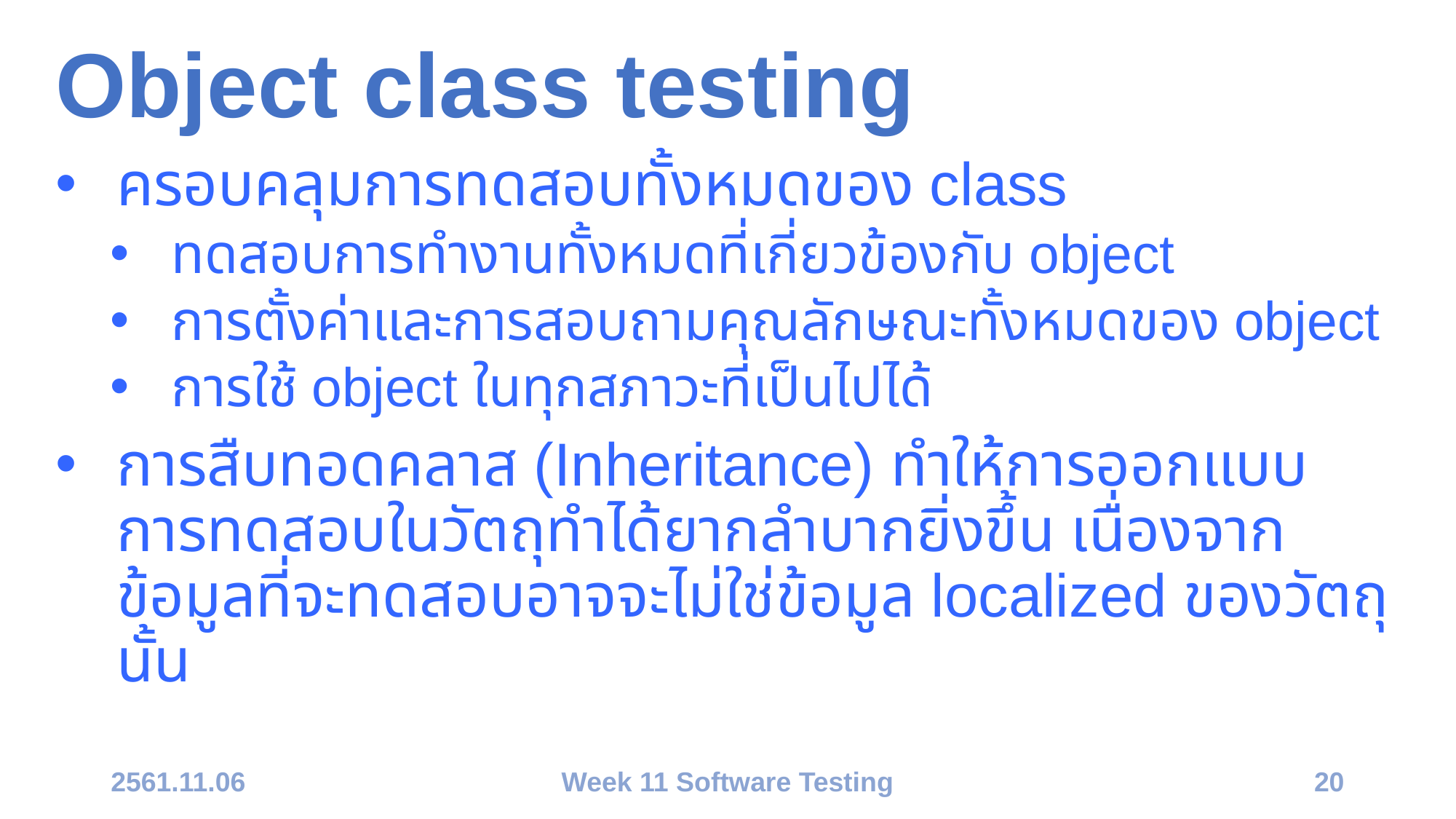

# Object class testing
ครอบคลุมการทดสอบทั้งหมดของ class
ทดสอบการทำงานทั้งหมดที่เกี่ยวข้องกับ object
การตั้งค่าและการสอบถามคุณลักษณะทั้งหมดของ object
การใช้ object ในทุกสภาวะที่เป็นไปได้
การสืบทอดคลาส (Inheritance) ทำให้การออกแบบการทดสอบในวัตถุทำได้ยากลำบากยิ่งขึ้น เนื่องจากข้อมูลที่จะทดสอบอาจจะไม่ใช่ข้อมูล localized ของวัตถุนั้น
2561.11.06
Week 11 Software Testing
20